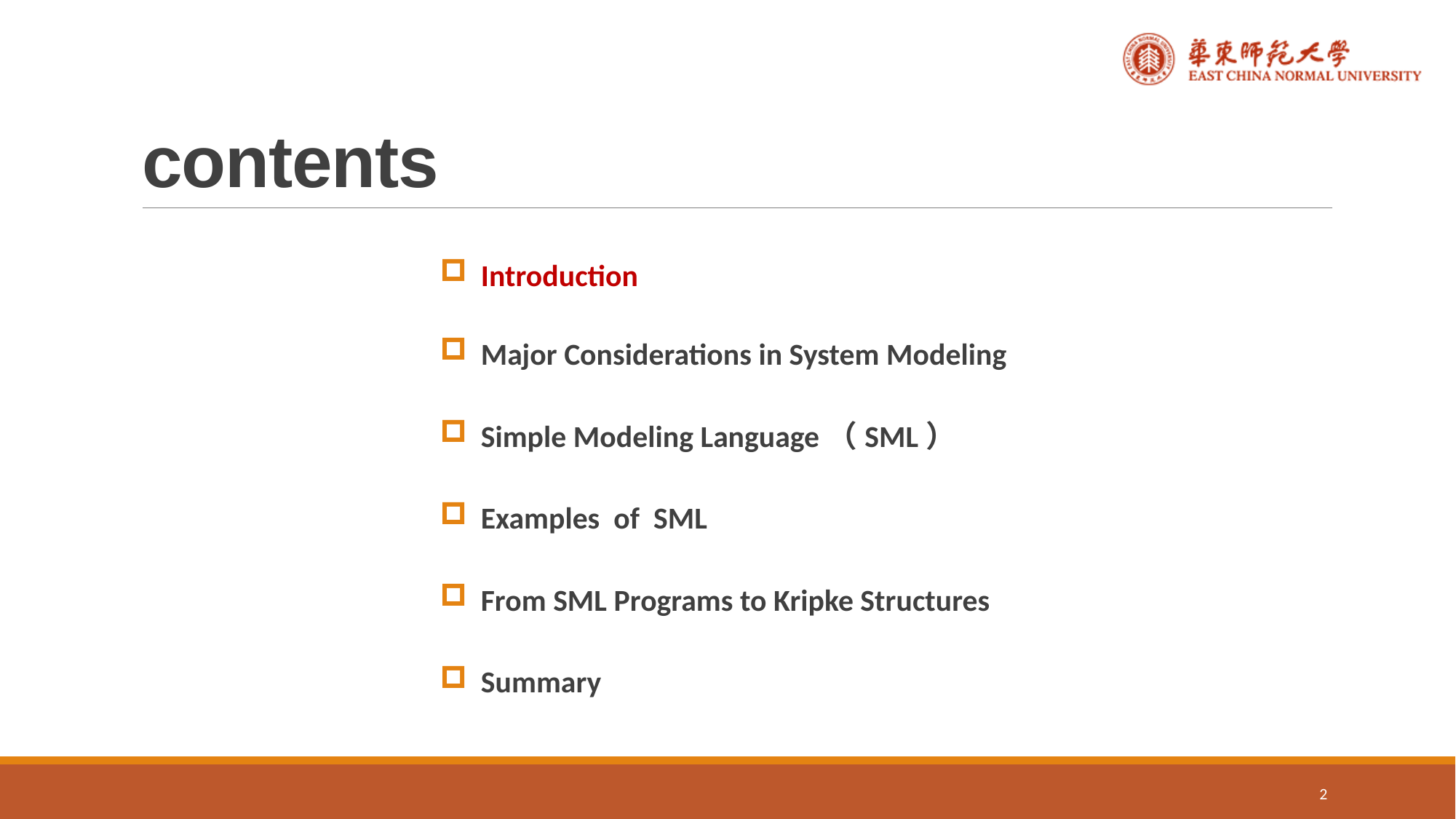

# contents

Introduction
Major Considerations in System Modeling
Simple Modeling Language（SML）
Examples  of  SML
From SML Programs to Kripke Structures
Summary
2